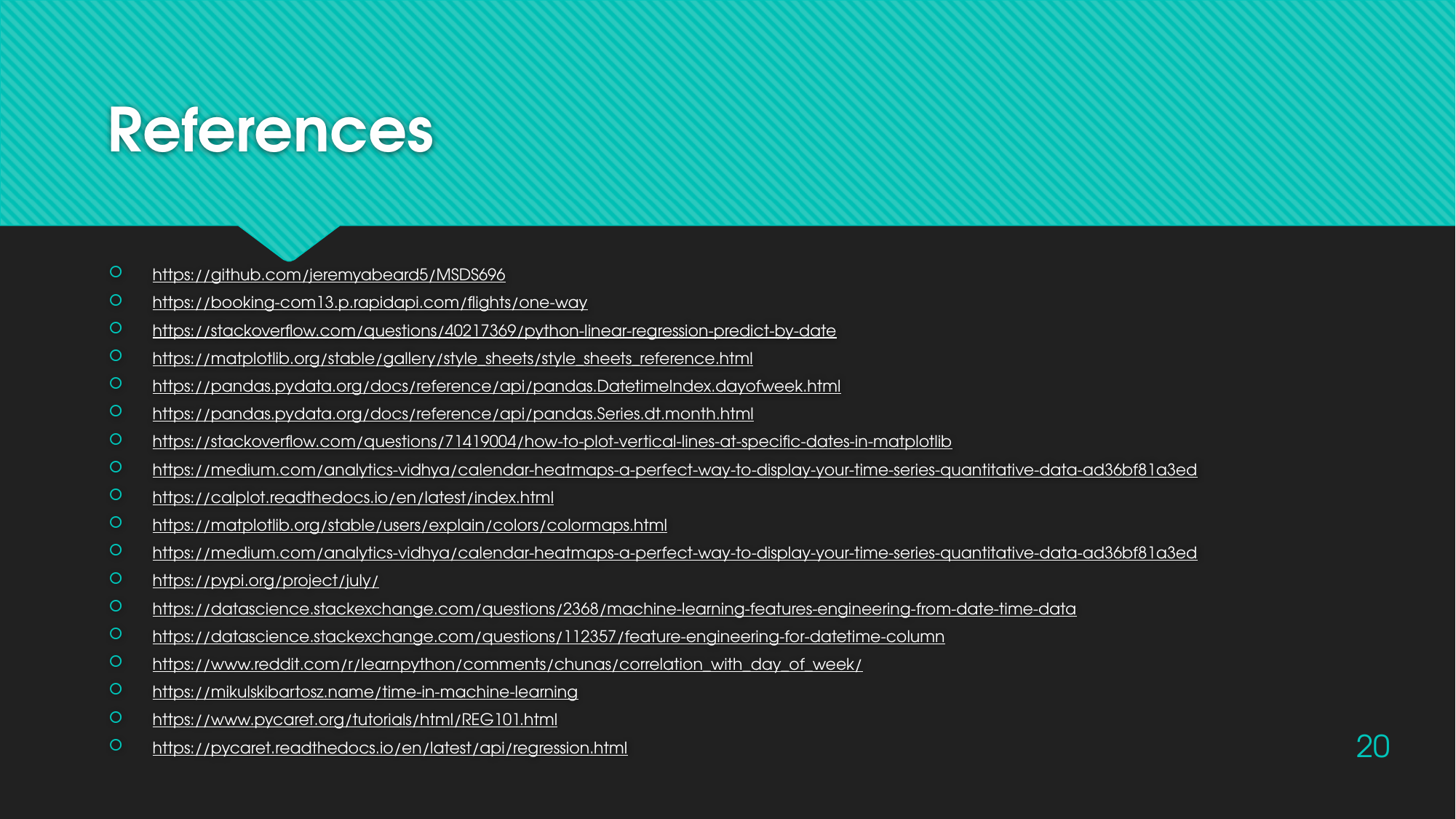

# References
https://github.com/jeremyabeard5/MSDS696
https://booking-com13.p.rapidapi.com/flights/one-way
https://stackoverflow.com/questions/40217369/python-linear-regression-predict-by-date
https://matplotlib.org/stable/gallery/style_sheets/style_sheets_reference.html
https://pandas.pydata.org/docs/reference/api/pandas.DatetimeIndex.dayofweek.html
https://pandas.pydata.org/docs/reference/api/pandas.Series.dt.month.html
https://stackoverflow.com/questions/71419004/how-to-plot-vertical-lines-at-specific-dates-in-matplotlib
https://medium.com/analytics-vidhya/calendar-heatmaps-a-perfect-way-to-display-your-time-series-quantitative-data-ad36bf81a3ed
https://calplot.readthedocs.io/en/latest/index.html
https://matplotlib.org/stable/users/explain/colors/colormaps.html
https://medium.com/analytics-vidhya/calendar-heatmaps-a-perfect-way-to-display-your-time-series-quantitative-data-ad36bf81a3ed
https://pypi.org/project/july/
https://datascience.stackexchange.com/questions/2368/machine-learning-features-engineering-from-date-time-data
https://datascience.stackexchange.com/questions/112357/feature-engineering-for-datetime-column
https://www.reddit.com/r/learnpython/comments/chunas/correlation_with_day_of_week/
https://mikulskibartosz.name/time-in-machine-learning
https://www.pycaret.org/tutorials/html/REG101.html
https://pycaret.readthedocs.io/en/latest/api/regression.html

20